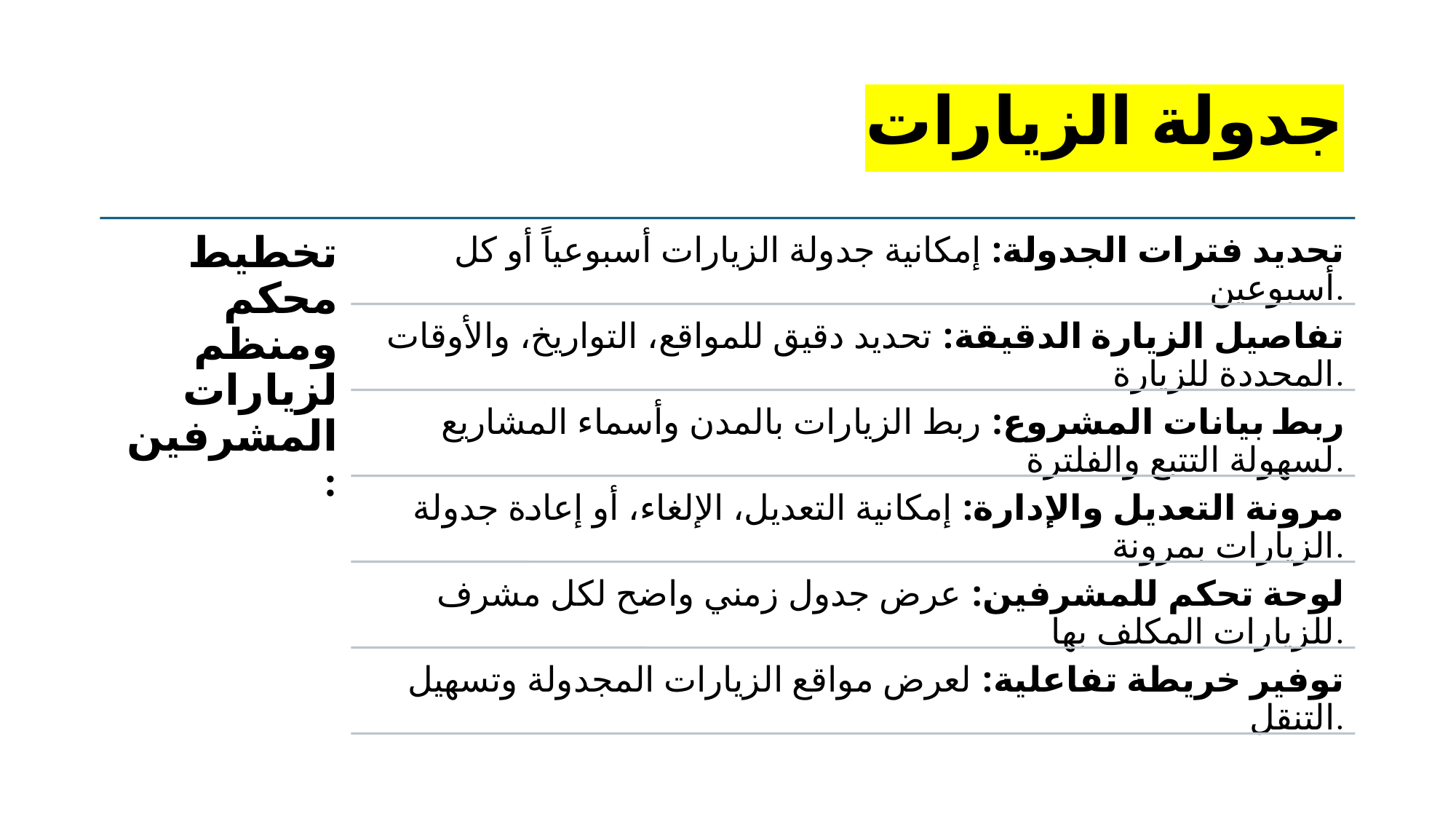

# جدولة الزيارات
تخطيط محكم ومنظم لزيارات المشرفين:
تحديد فترات الجدولة: إمكانية جدولة الزيارات أسبوعياً أو كل أسبوعين.
تفاصيل الزيارة الدقيقة: تحديد دقيق للمواقع، التواريخ، والأوقات المحددة للزيارة.
ربط بيانات المشروع: ربط الزيارات بالمدن وأسماء المشاريع لسهولة التتبع والفلترة.
مرونة التعديل والإدارة: إمكانية التعديل، الإلغاء، أو إعادة جدولة الزيارات بمرونة.
لوحة تحكم للمشرفين: عرض جدول زمني واضح لكل مشرف للزيارات المكلف بها.
توفير خريطة تفاعلية: لعرض مواقع الزيارات المجدولة وتسهيل التنقل.